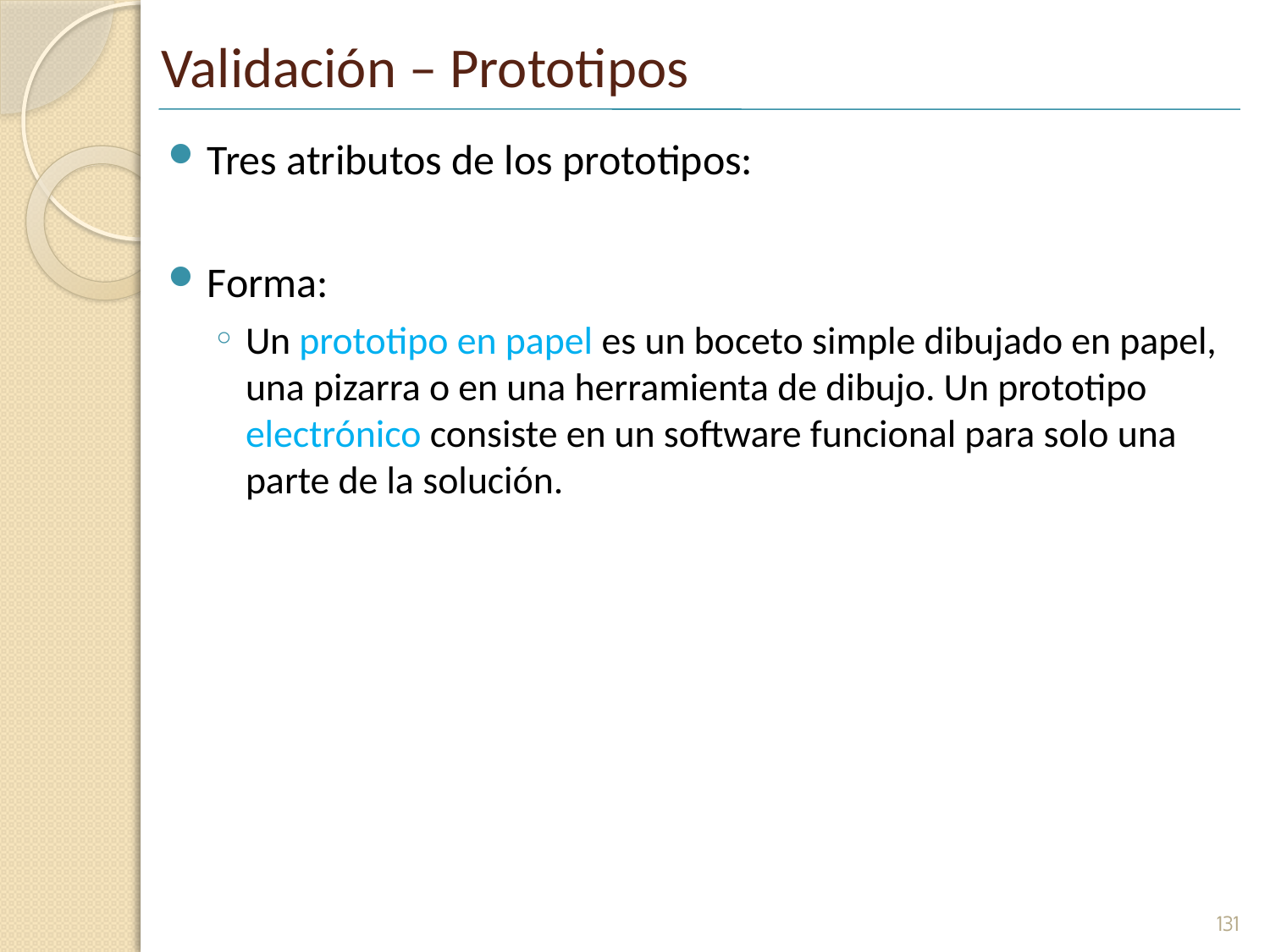

# Validación – Prototipos
Tres atributos de los prototipos:

Forma:
Un prototipo en papel es un boceto simple dibujado en papel, una pizarra o en una herramienta de dibujo. Un prototipo electrónico consiste en un software funcional para solo una parte de la solución.
131